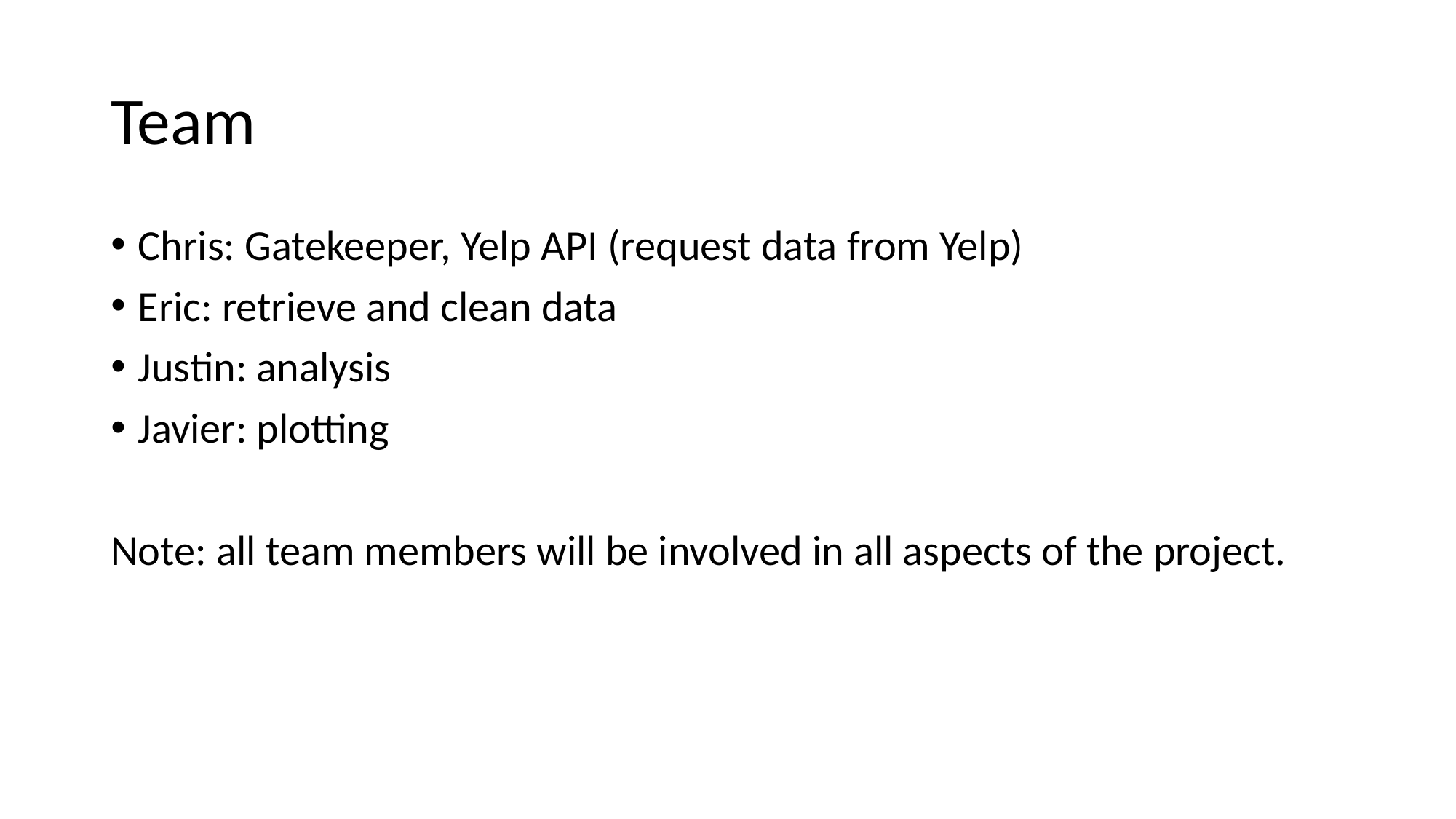

# Team
Chris: Gatekeeper, Yelp API (request data from Yelp)
Eric: retrieve and clean data
Justin: analysis
Javier: plotting

Note: all team members will be involved in all aspects of the project.